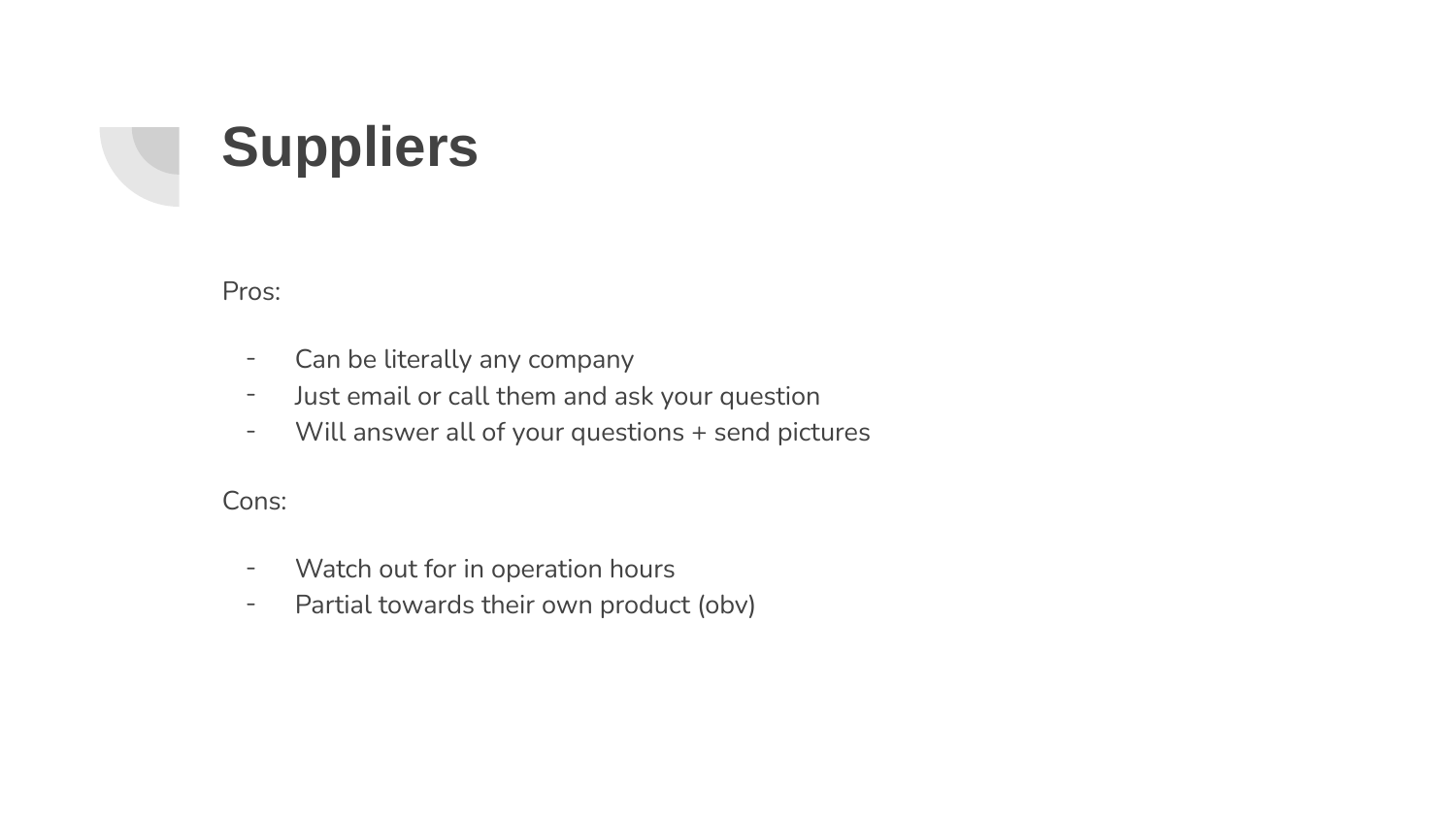

# Suppliers
Pros:
Can be literally any company
Just email or call them and ask your question
Will answer all of your questions + send pictures
Cons:
Watch out for in operation hours
Partial towards their own product (obv)